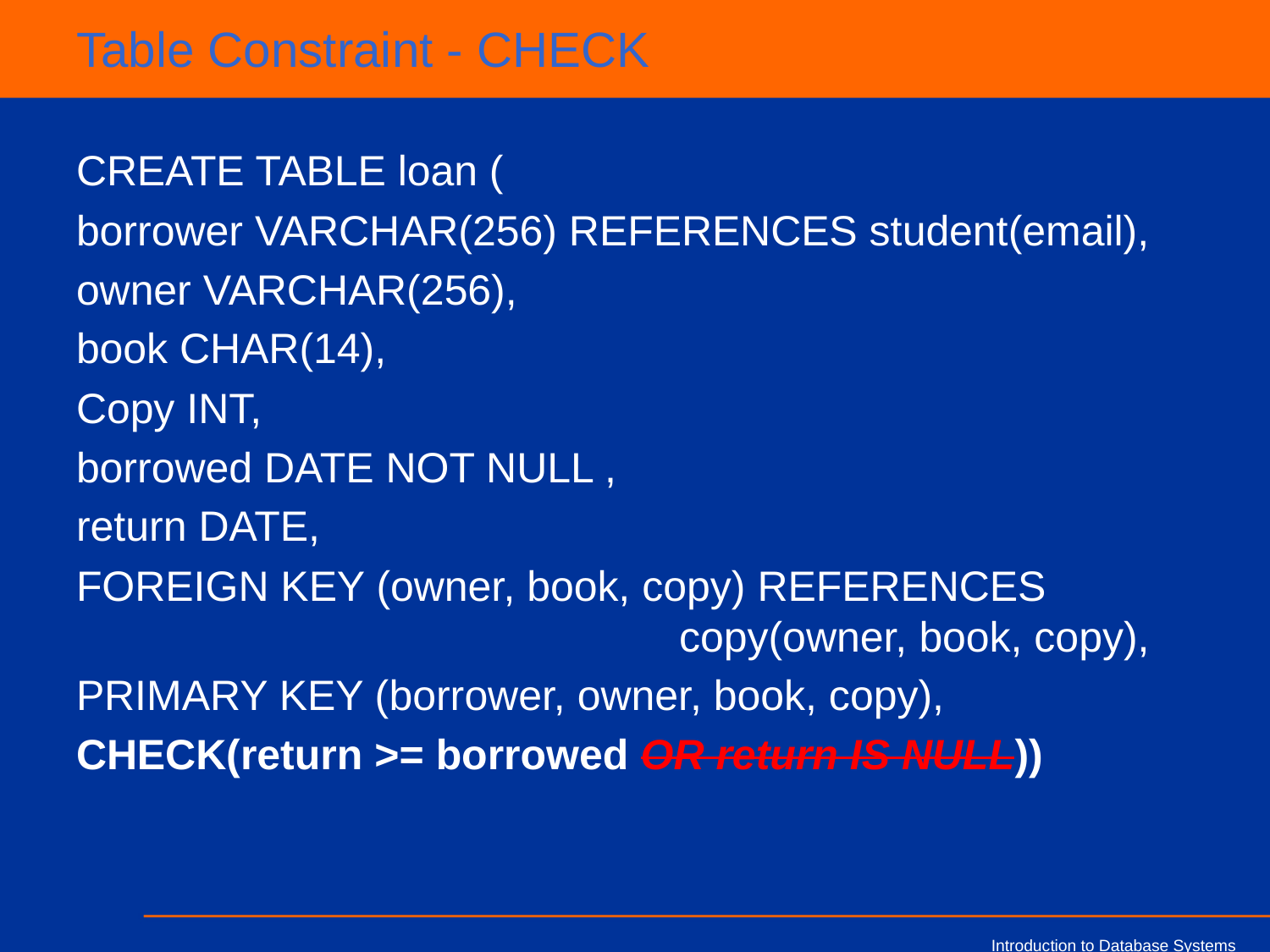

# Table Constraint - CHECK
CREATE TABLE loan (
borrower VARCHAR(256) REFERENCES student(email),
owner VARCHAR(256),
book CHAR(14),
Copy INT,
borrowed DATE NOT NULL ,
return DATE,
FOREIGN KEY (owner, book, copy) REFERENCES 					    copy(owner, book, copy),
PRIMARY KEY (borrower, owner, book, copy),
CHECK(return >= borrowed OR return IS NULL))

Introduction to Database Systems